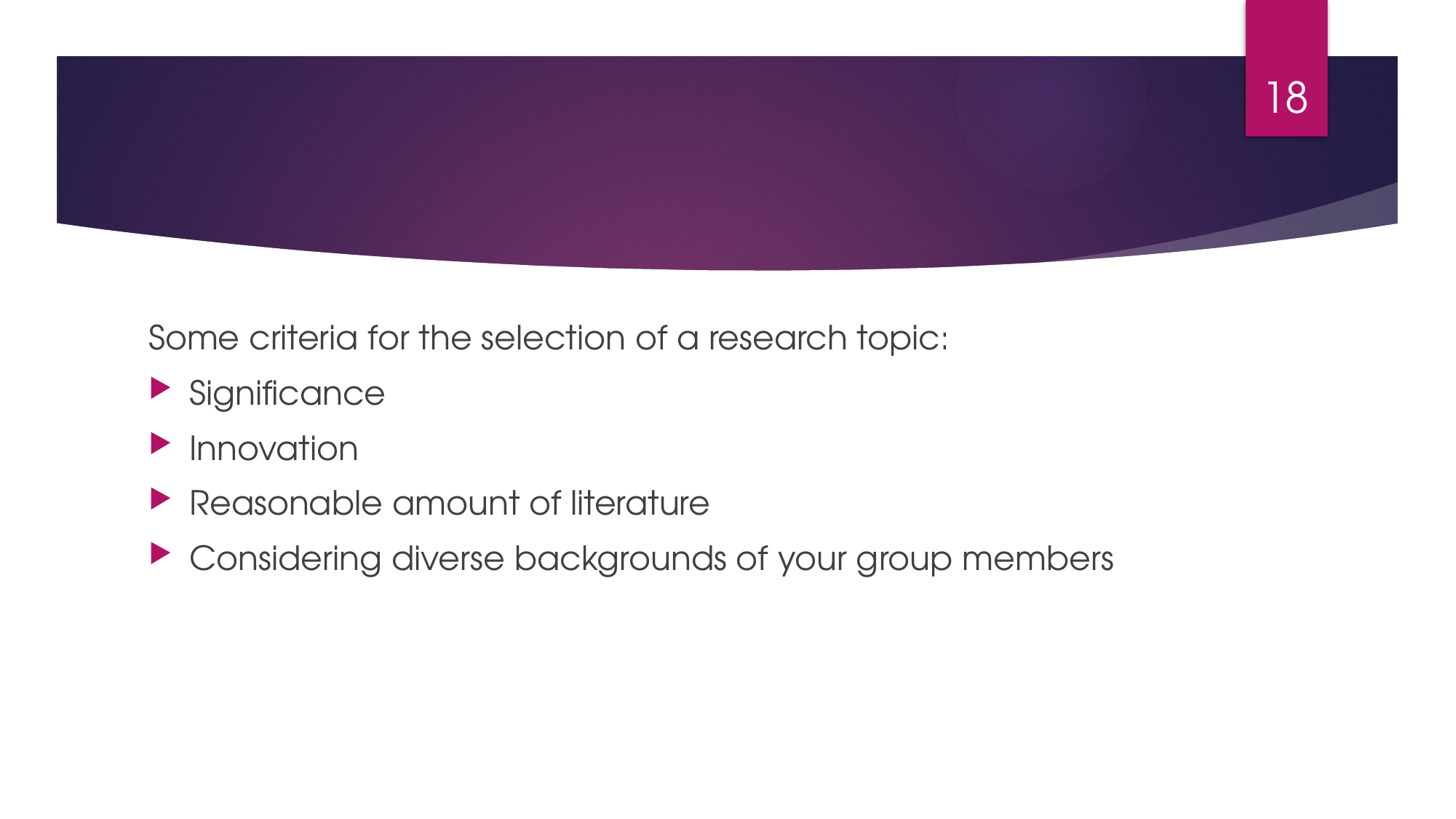

18
#
Some criteria for the selection of a research topic:
Significance
Innovation
Reasonable amount of literature
Considering diverse backgrounds of your group members